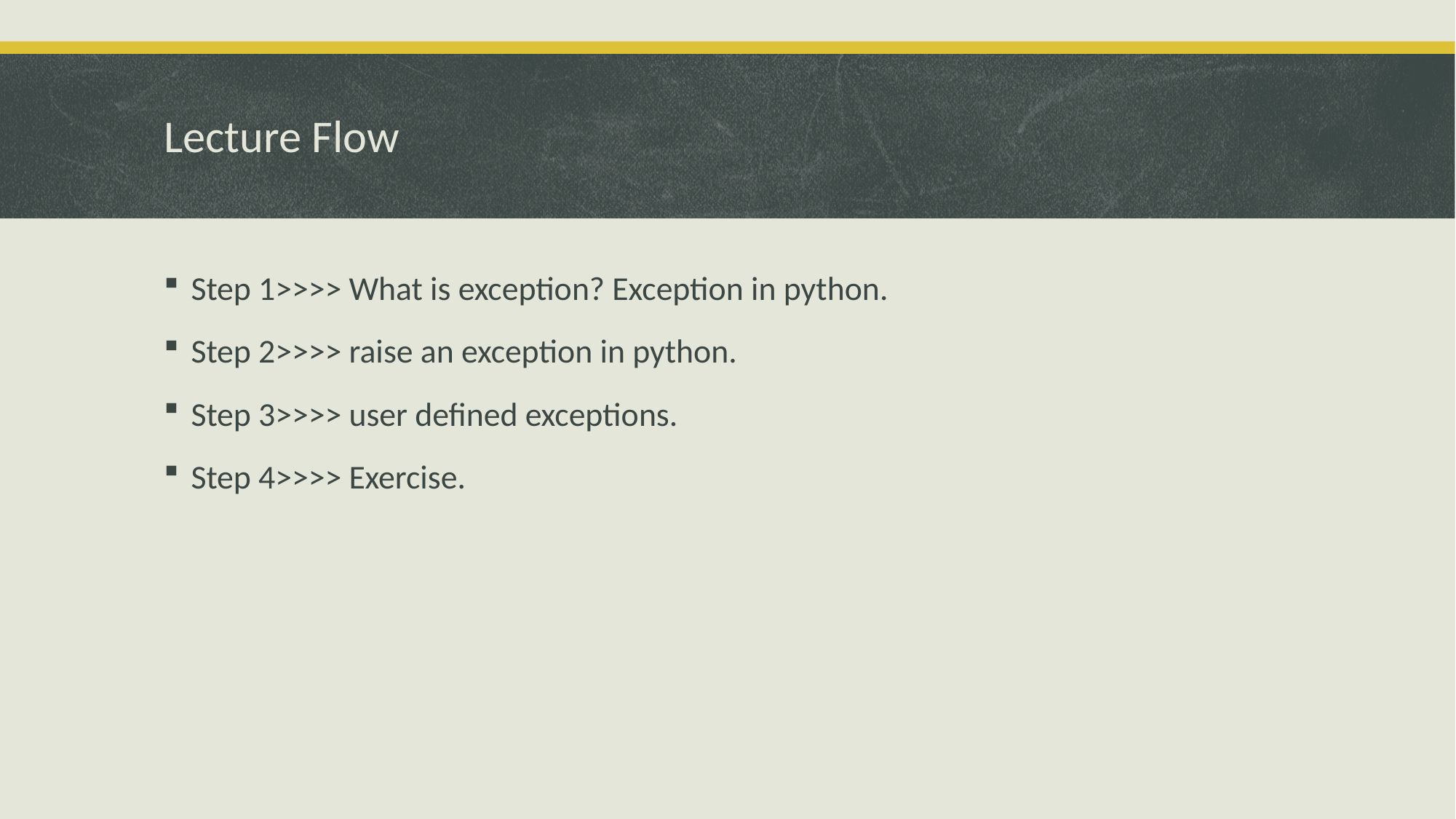

# Lecture Flow
Step 1>>>> What is exception? Exception in python.
Step 2>>>> raise an exception in python.
Step 3>>>> user defined exceptions.
Step 4>>>> Exercise.